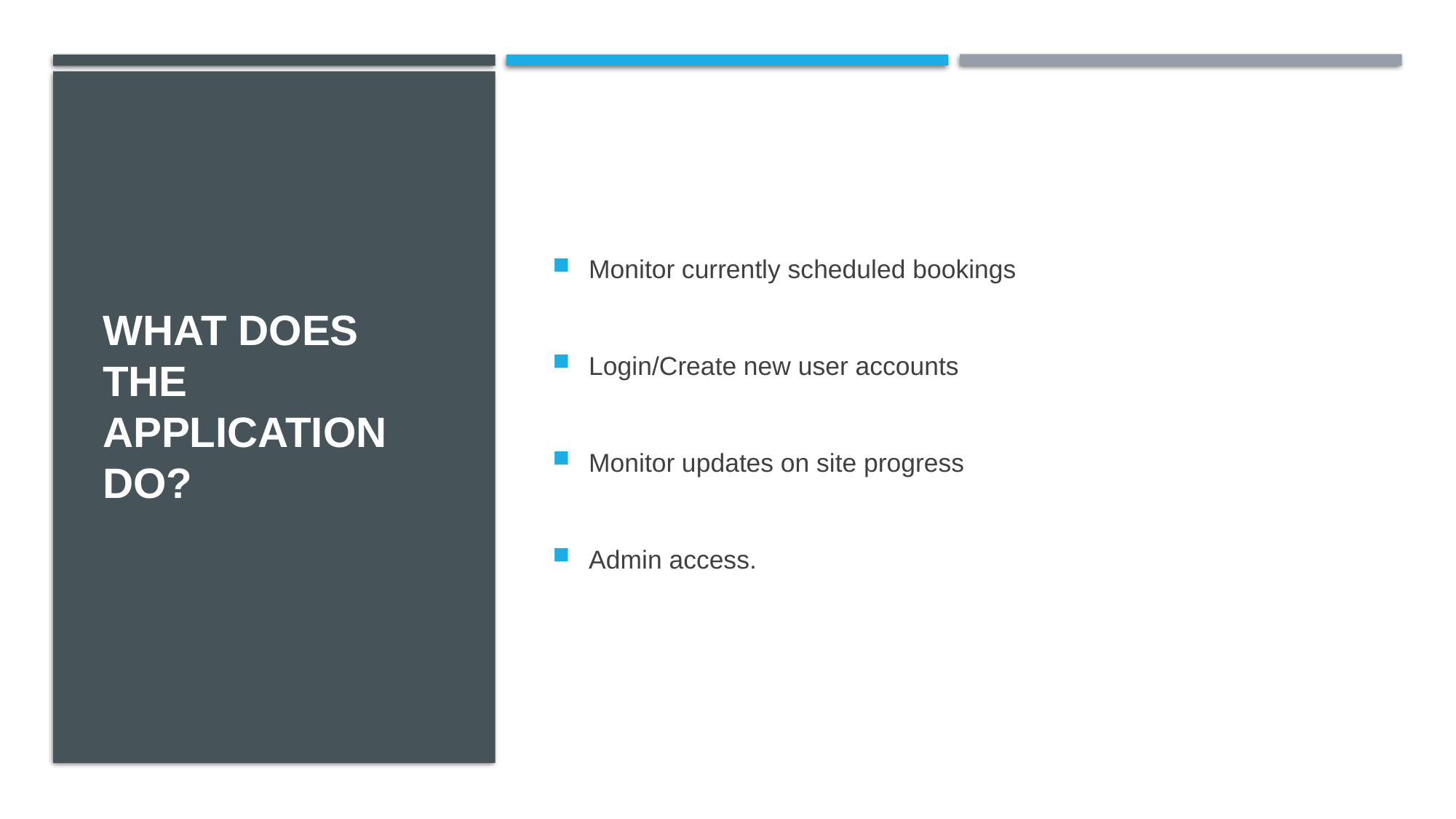

# What does the application do?
Monitor currently scheduled bookings

Login/Create new user accounts

Monitor updates on site progress

Admin access.